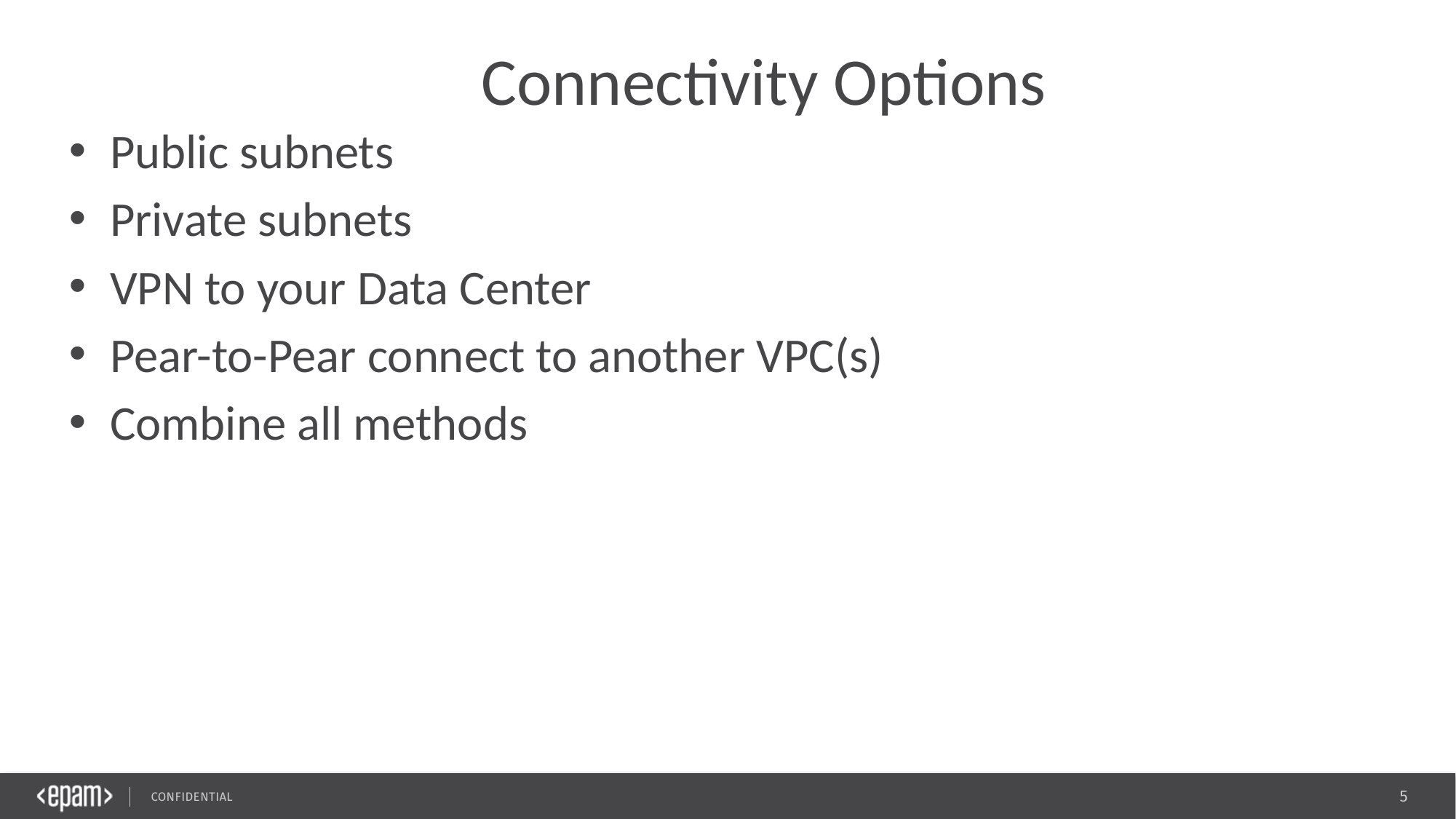

# Connectivity Options
Public subnets
Private subnets
VPN to your Data Center
Pear-to-Pear connect to another VPC(s)
Combine all methods